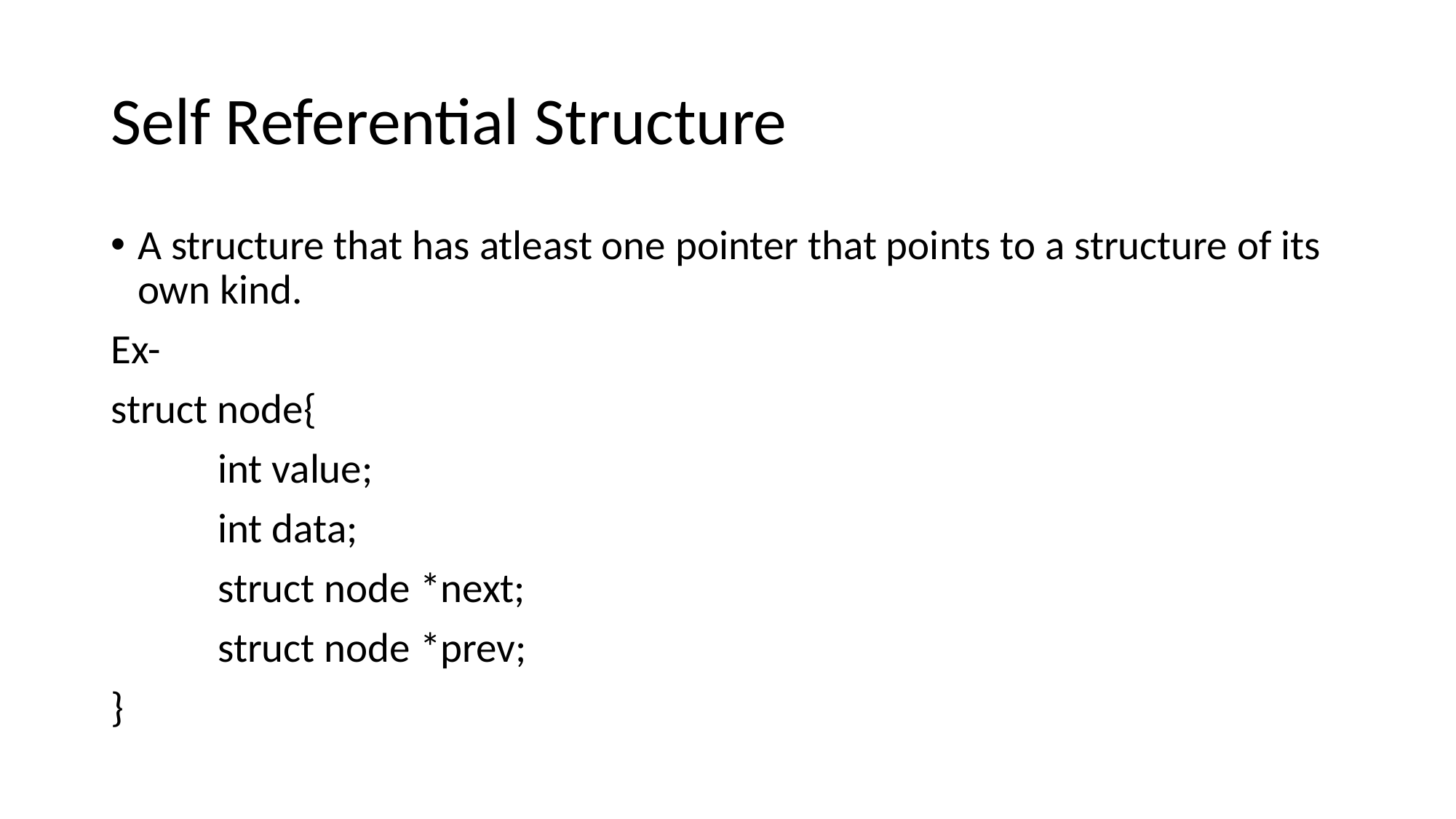

# Self Referential Structure
A structure that has atleast one pointer that points to a structure of its own kind.
Ex-
struct node{
	int value;
	int data;
	struct node *next;
	struct node *prev;
}